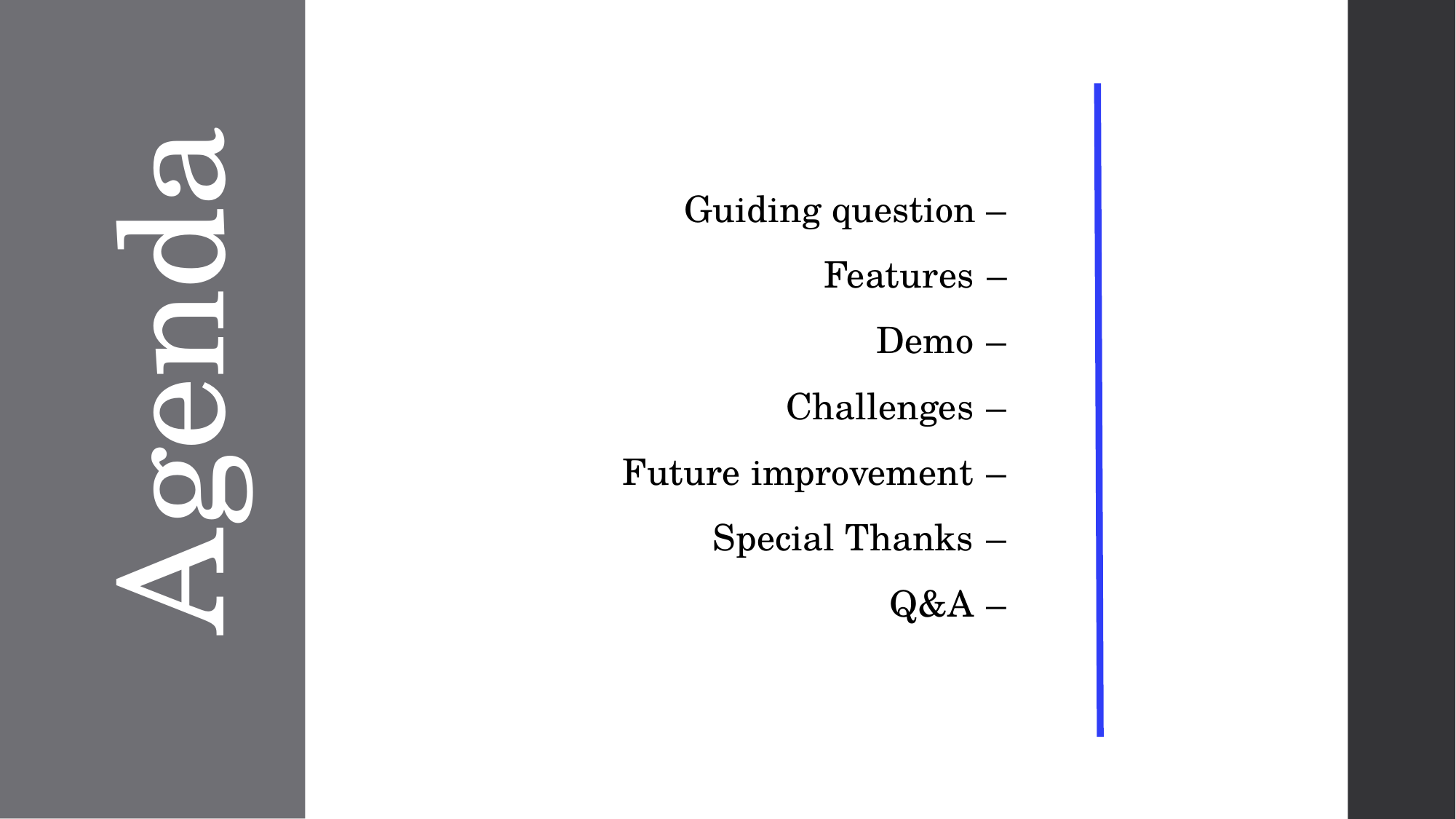

Guiding question –
Features –
Demo –
Challenges –
Future improvement –
Special Thanks –
Q&A –
# Agenda